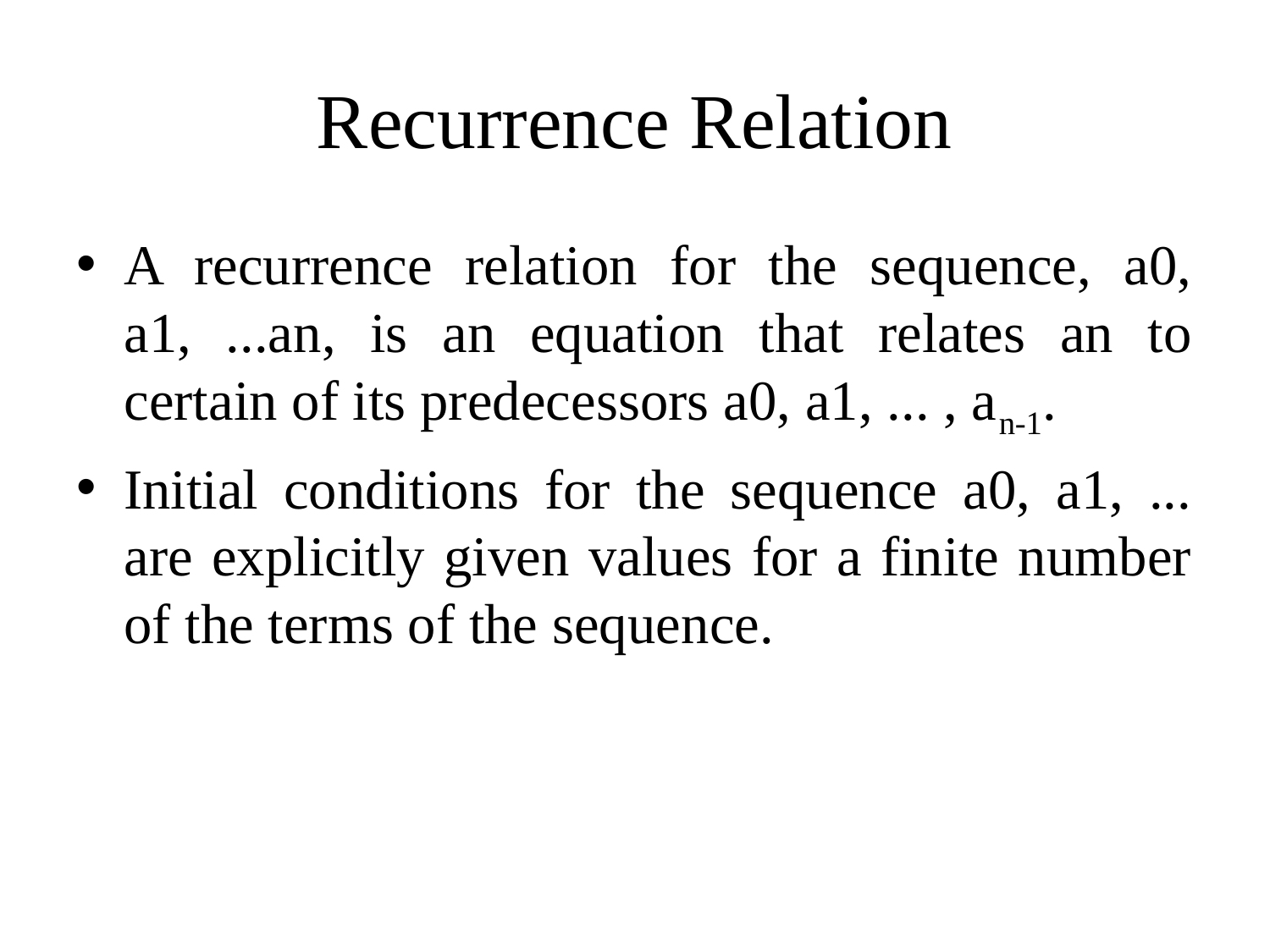

# Recurrence Relation
A recurrence relation for the sequence, a0, a1, ...an, is an equation that relates an to certain of its predecessors a0, a1, ... , an-1.
Initial conditions for the sequence a0, a1, ... are explicitly given values for a finite number of the terms of the sequence.